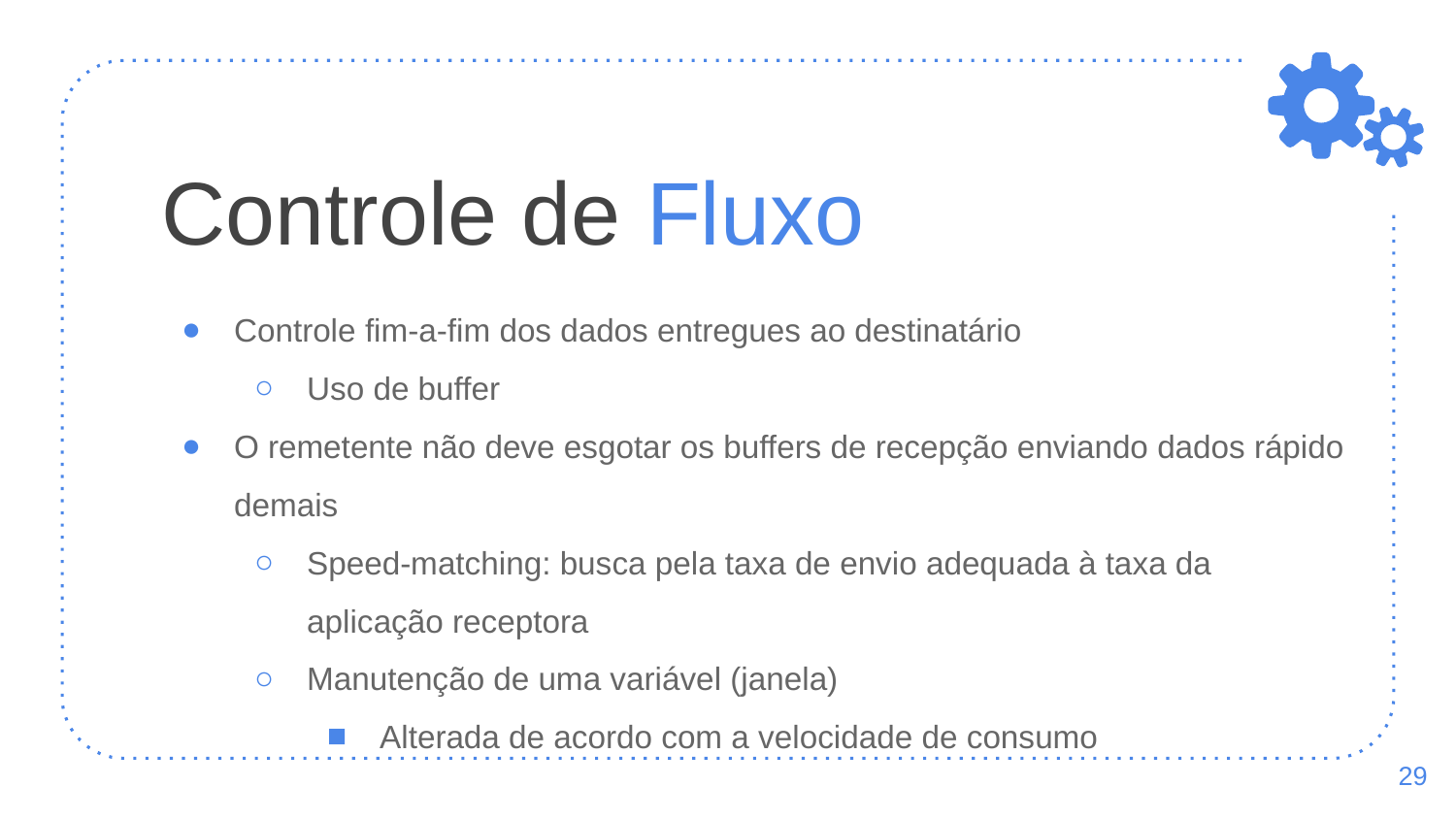

# Controle de Fluxo
Controle fim-a-fim dos dados entregues ao destinatário
Uso de buffer
O remetente não deve esgotar os buffers de recepção enviando dados rápido demais
Speed-matching: busca pela taxa de envio adequada à taxa da aplicação receptora
Manutenção de uma variável (janela)
Alterada de acordo com a velocidade de consumo

29